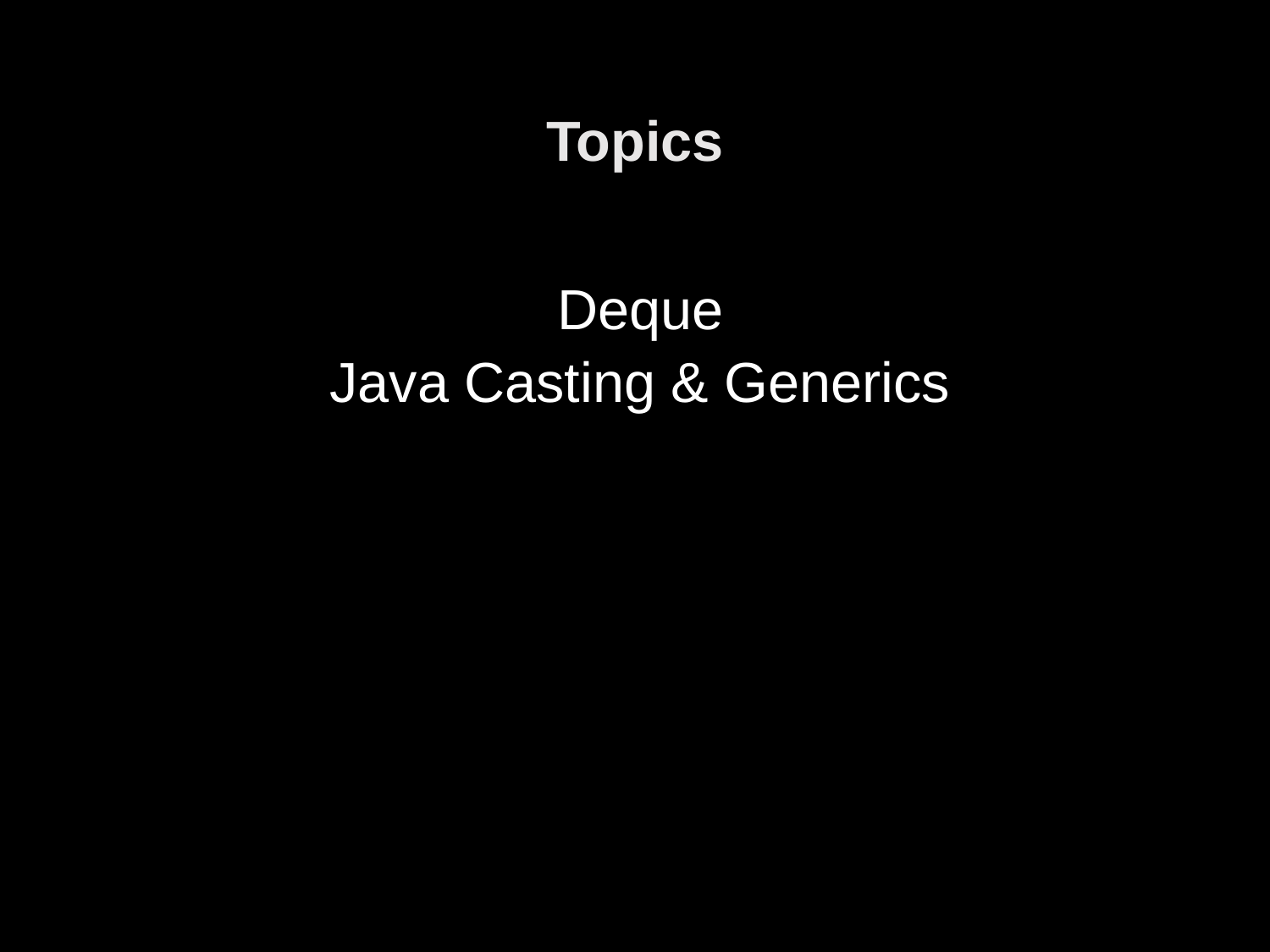

# Topics
Deque
Java Casting & Generics